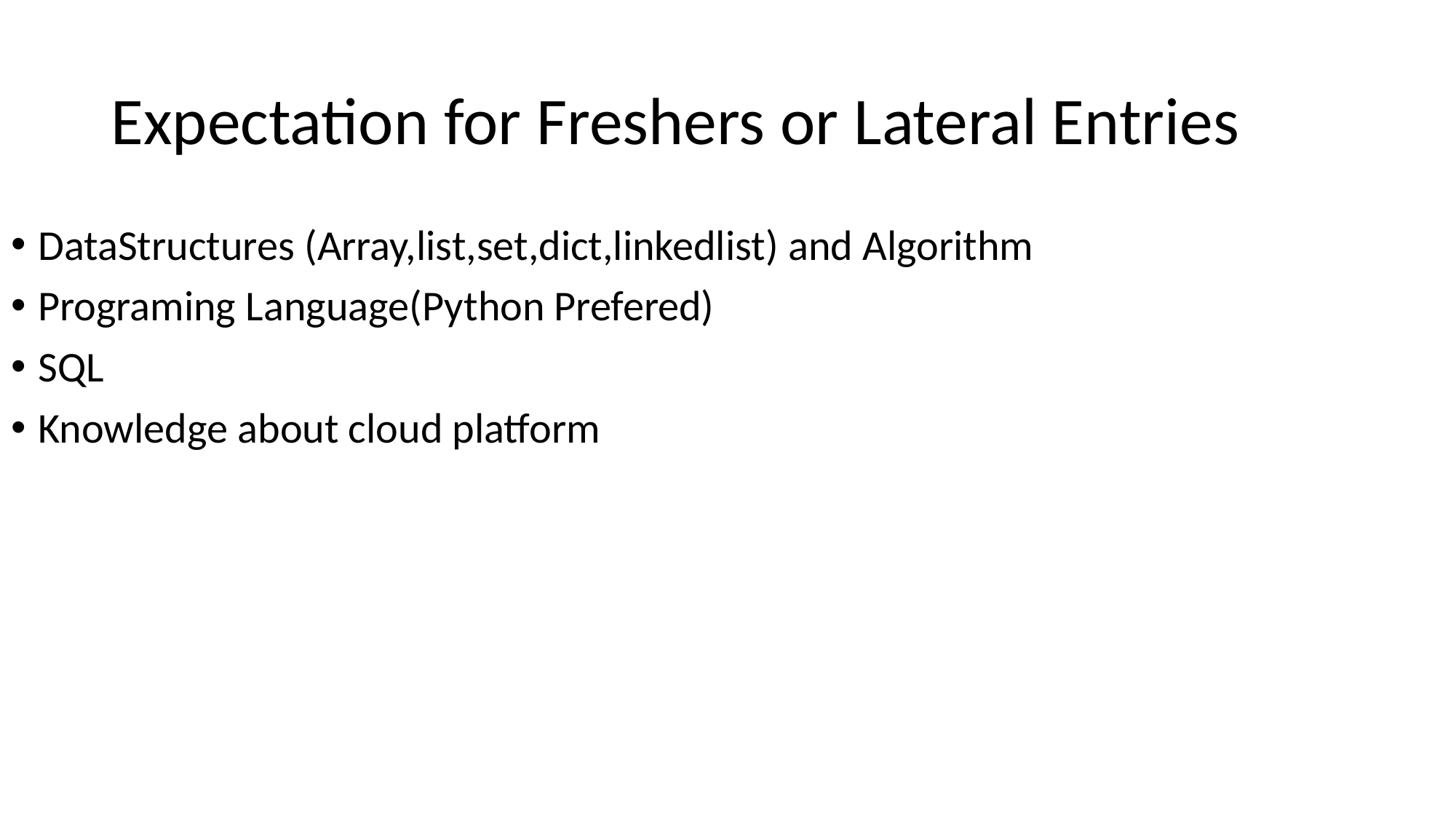

# Expectation for Freshers or Lateral Entries
DataStructures (Array,list,set,dict,linkedlist) and Algorithm
Programing Language(Python Prefered)
SQL
Knowledge about cloud platform